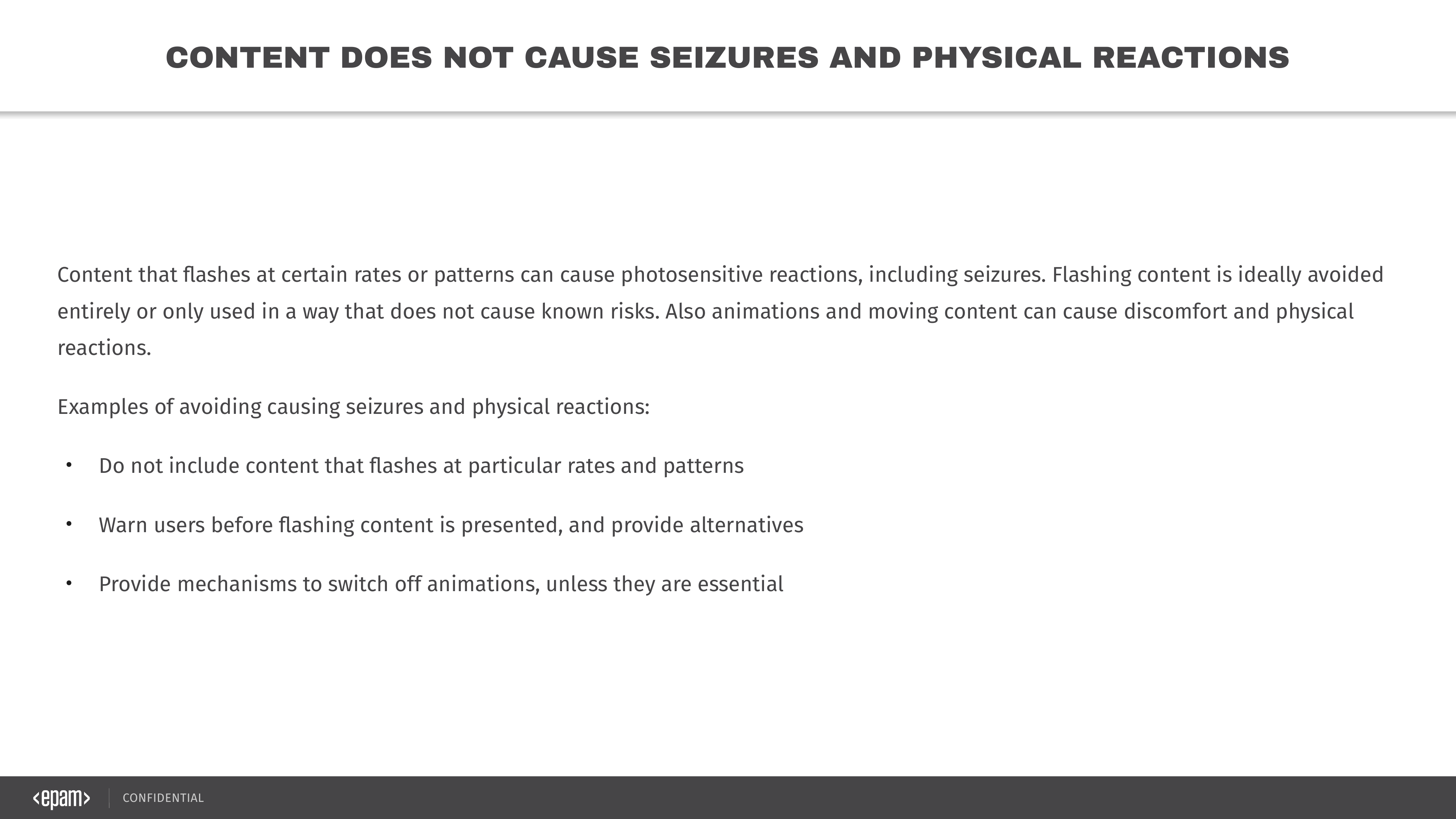

Content does not cause seizures and physical reactions
Content that flashes at certain rates or patterns can cause photosensitive reactions, including seizures. Flashing content is ideally avoided entirely or only used in a way that does not cause known risks. Also animations and moving content can cause discomfort and physical reactions.
Examples of avoiding causing seizures and physical reactions:
Do not include content that flashes at particular rates and patterns
Warn users before flashing content is presented, and provide alternatives
Provide mechanisms to switch off animations, unless they are essential